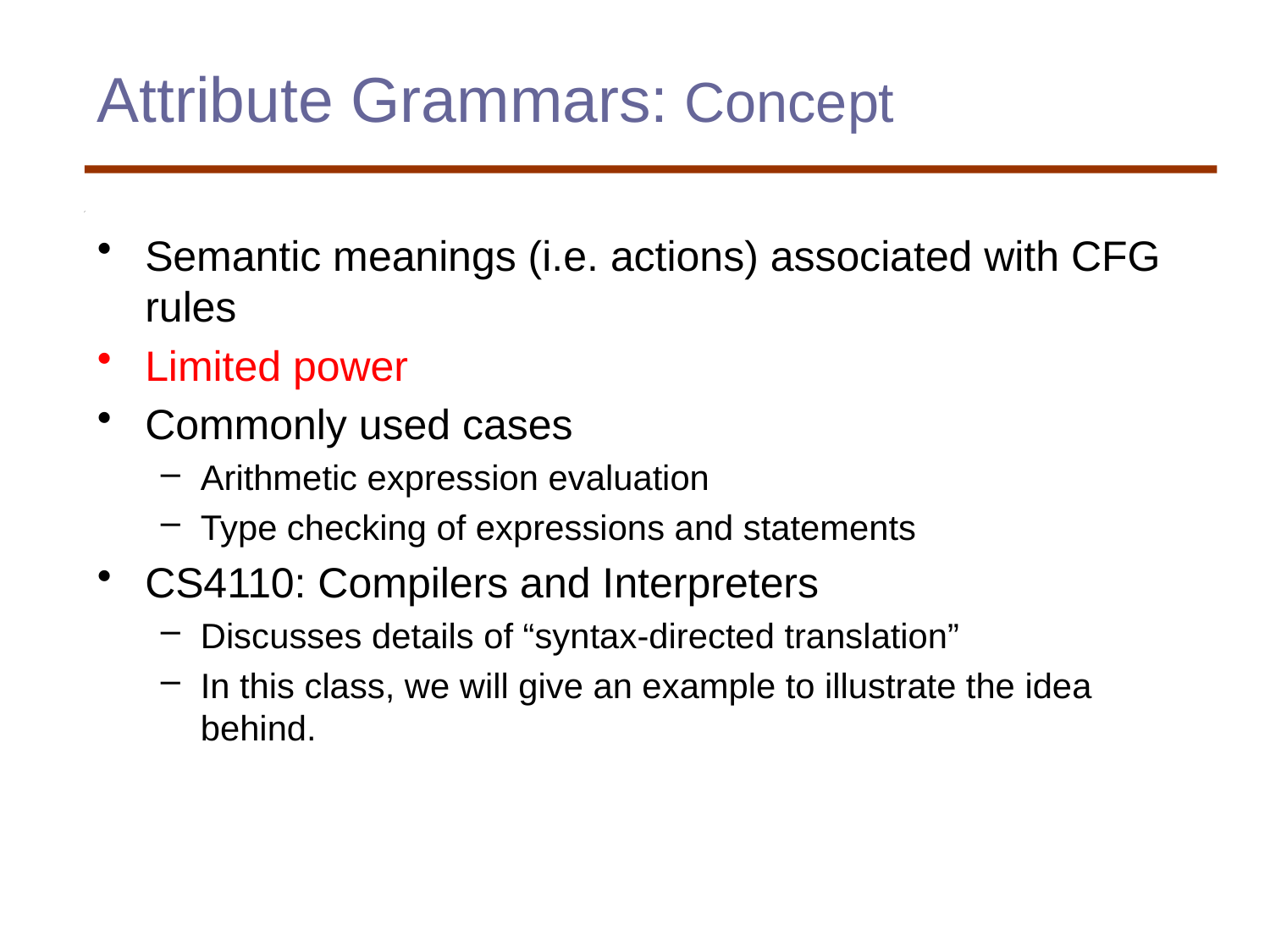

# Attribute Grammars: Concept
Semantic meanings (i.e. actions) associated with CFG rules
Limited power
Commonly used cases
Arithmetic expression evaluation
Type checking of expressions and statements
CS4110: Compilers and Interpreters
Discusses details of “syntax-directed translation”
In this class, we will give an example to illustrate the idea behind.